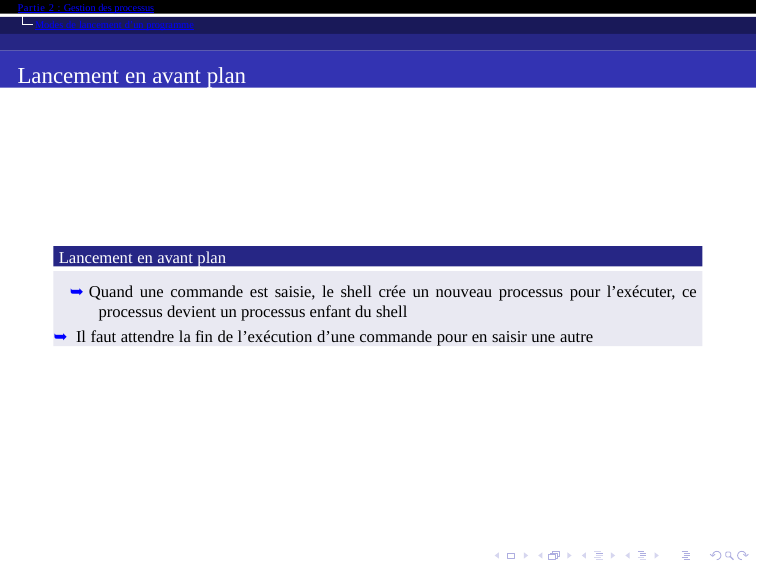

Partie 2 : Gestion des processus

Modes de lancement d’un programme

Lancement en avant plan
Lancement en avant plan
➥ Quand une commande est saisie, le shell crée un nouveau processus pour l’exécuter, ce  processus devient un processus enfant du shell
➥ Il faut attendre la fin de l’exécution d’une commande pour en saisir une autre